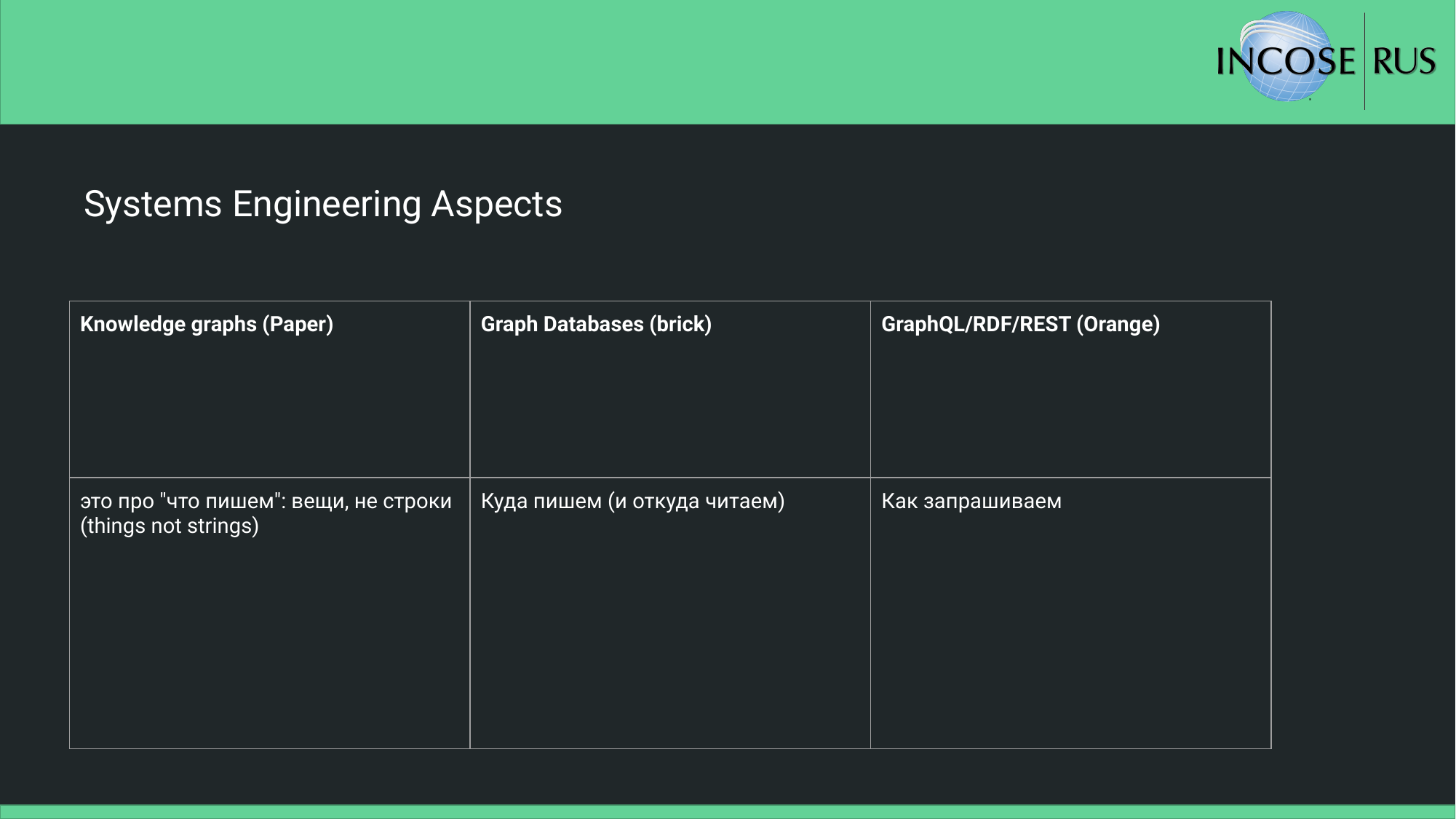

Systems Engineering Aspects
| Knowledge graphs (Paper) | Graph Databases (brick) | GraphQL/RDF/REST (Orange) |
| --- | --- | --- |
| это про "что пишем": вещи, не строки (things not strings) | Куда пишем (и откуда читаем) | Как запрашиваем |